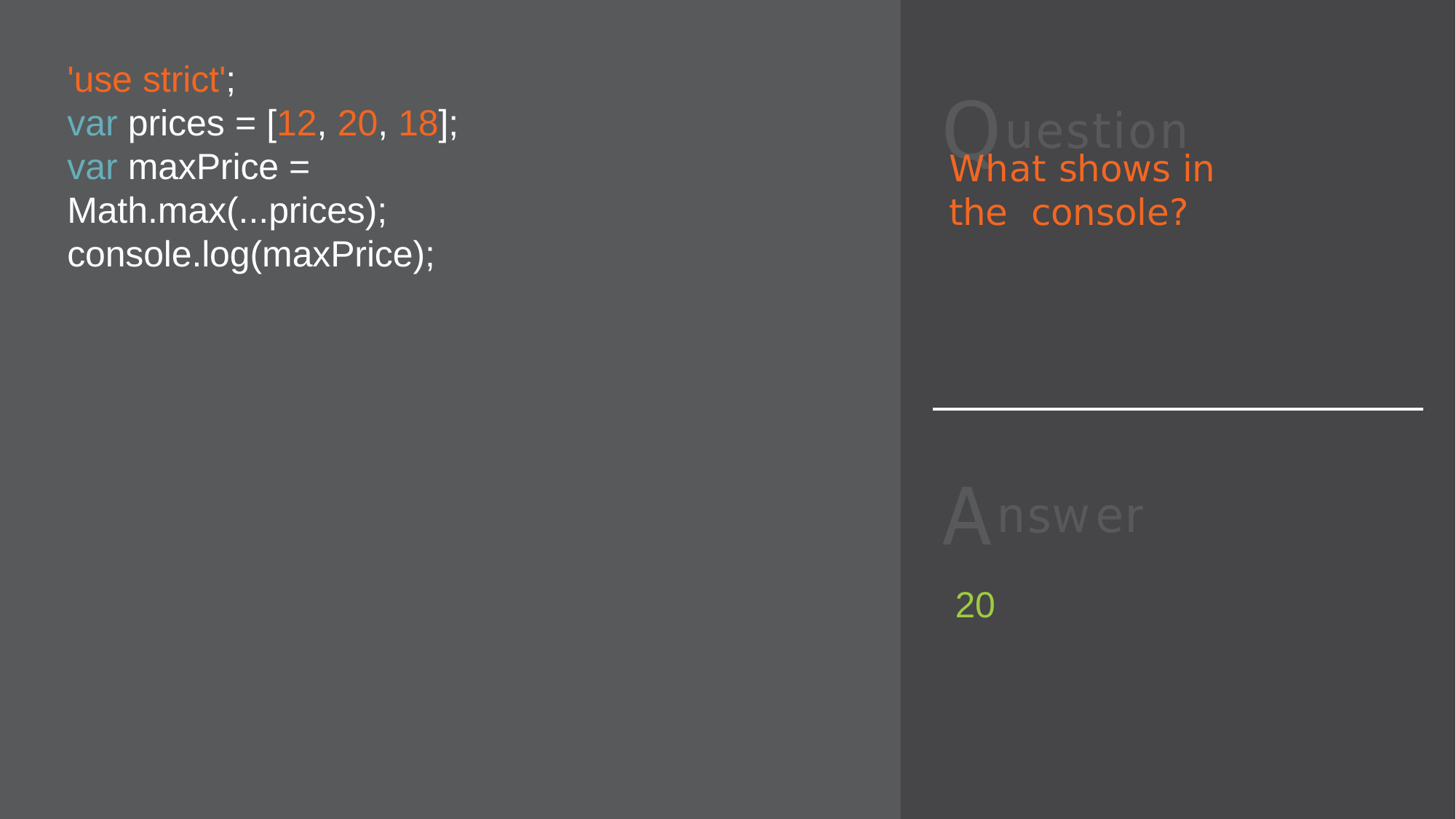

# Question
'use strict';
var prices = [12, 20, 18];
var maxPrice = Math.max(...prices);  console.log(maxPrice);
What shows in the  console?
Answer
20
50